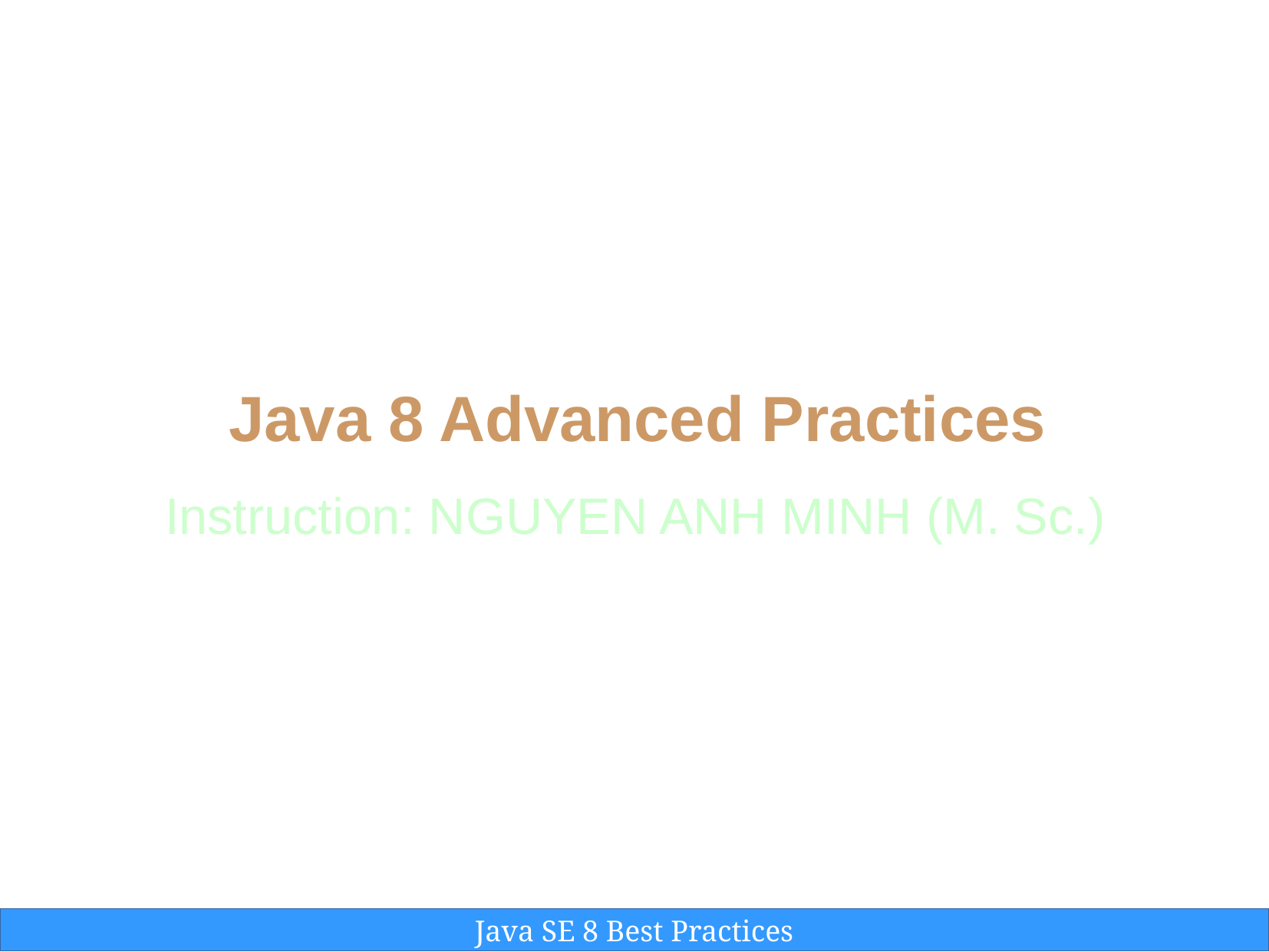

Java 8 Advanced Practices

Instruction: NGUYEN ANH MINH (M. Sc.)
Java SE 8 Best Practices